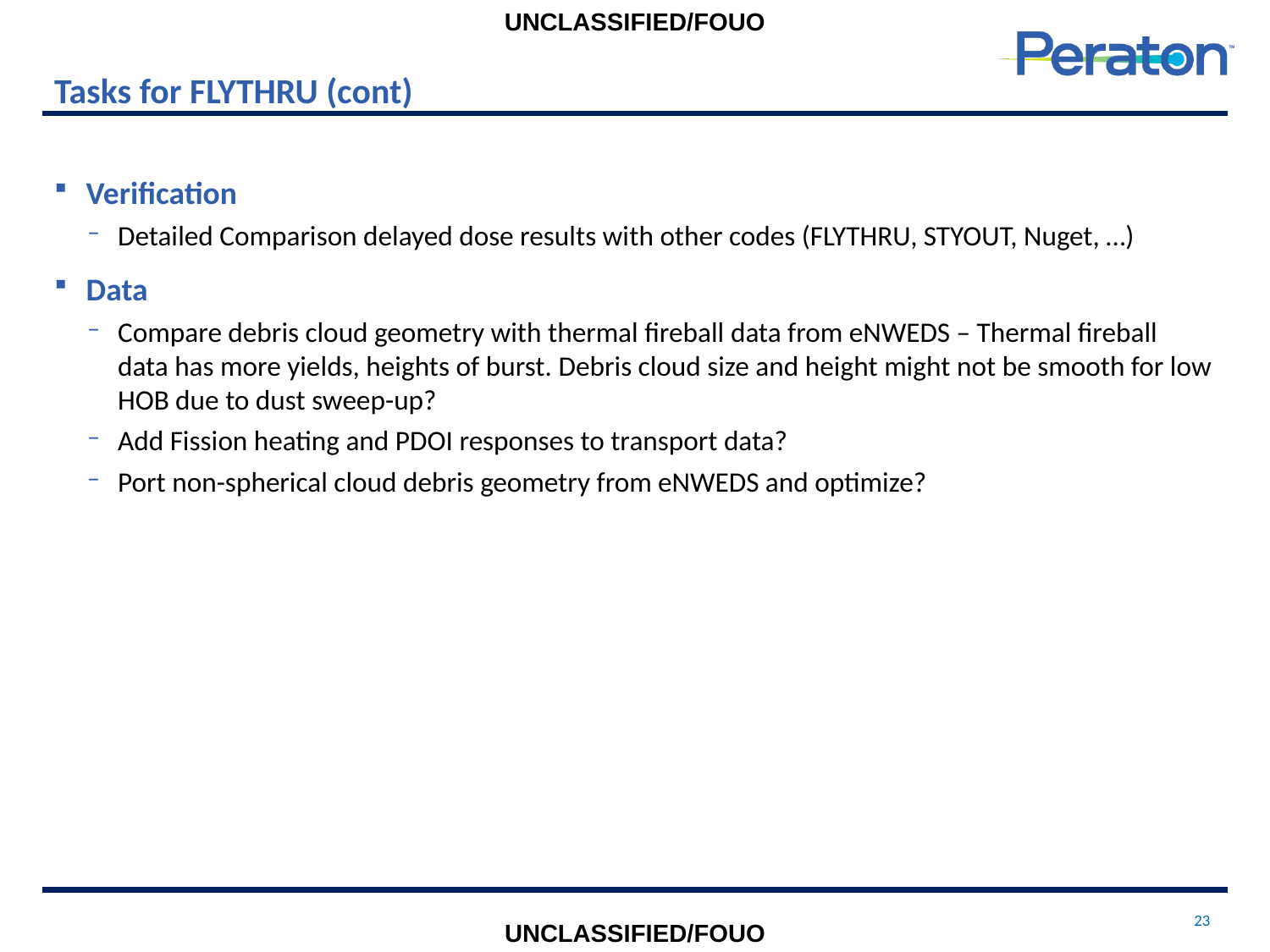

# Tasks for FLYTHRU (cont)

Verification
Detailed Comparison delayed dose results with other codes (FLYTHRU, STYOUT, Nuget, …)
Data
Compare debris cloud geometry with thermal fireball data from eNWEDS – Thermal fireball data has more yields, heights of burst. Debris cloud size and height might not be smooth for low HOB due to dust sweep-up?
Add Fission heating and PDOI responses to transport data?
Port non-spherical cloud debris geometry from eNWEDS and optimize?
23